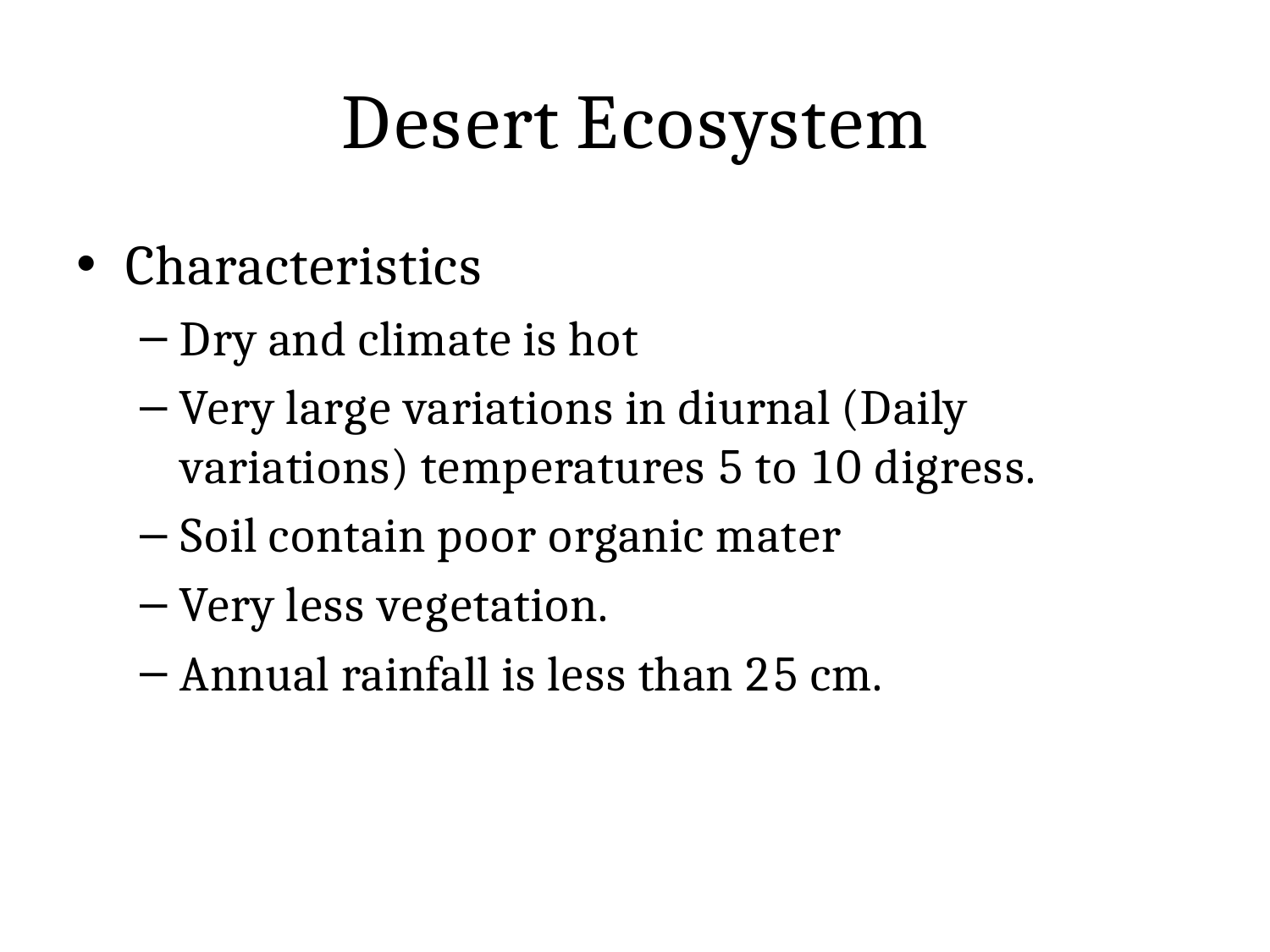

# Desert Ecosystem
Characteristics
Dry and climate is hot
Very large variations in diurnal (Daily variations) temperatures 5 to 10 digress.
Soil contain poor organic mater
Very less vegetation.
Annual rainfall is less than 25 cm.